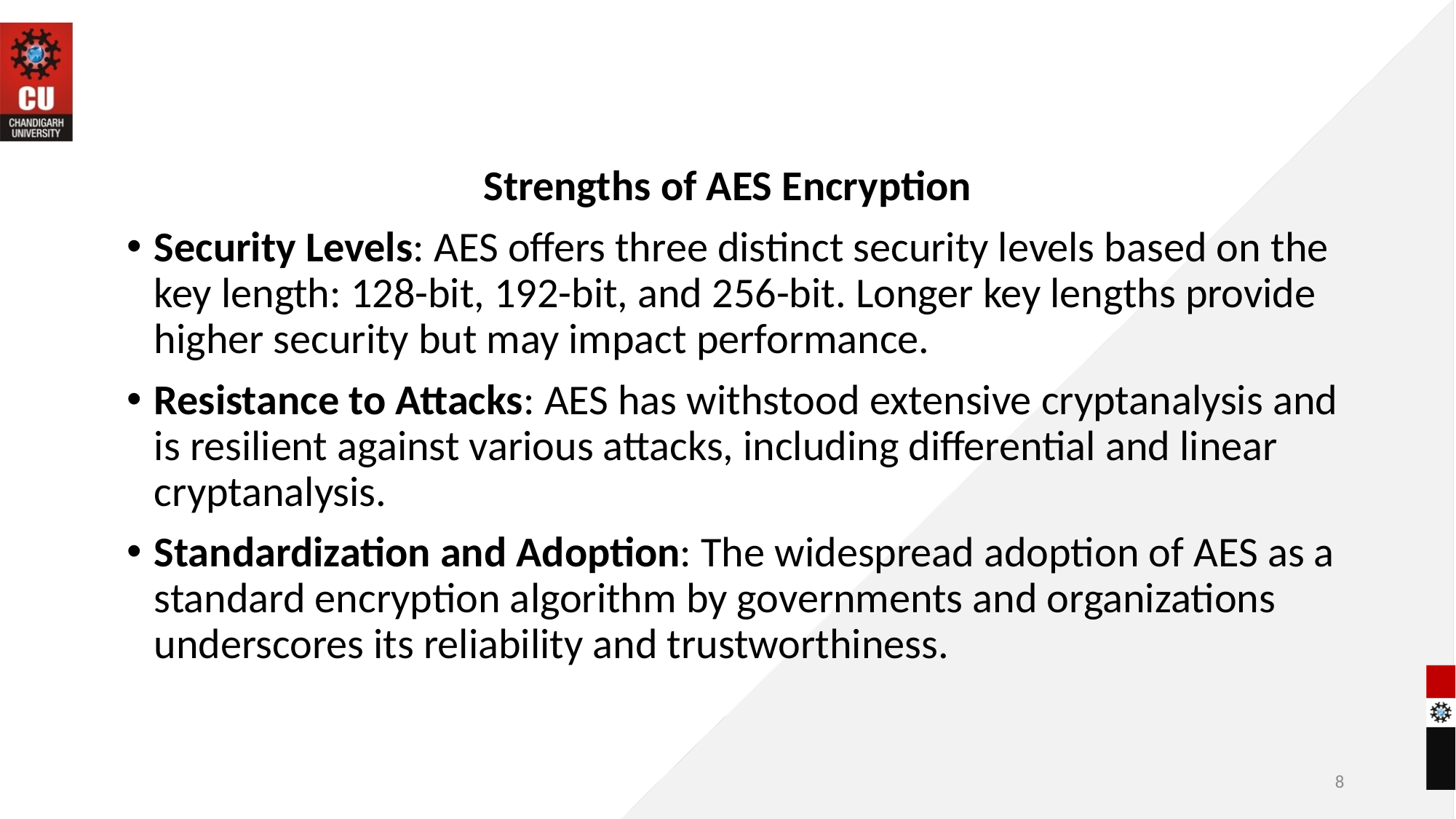

Strengths of AES Encryption
Security Levels: AES offers three distinct security levels based on the key length: 128-bit, 192-bit, and 256-bit. Longer key lengths provide higher security but may impact performance.
Resistance to Attacks: AES has withstood extensive cryptanalysis and is resilient against various attacks, including differential and linear cryptanalysis.
Standardization and Adoption: The widespread adoption of AES as a standard encryption algorithm by governments and organizations underscores its reliability and trustworthiness.

8